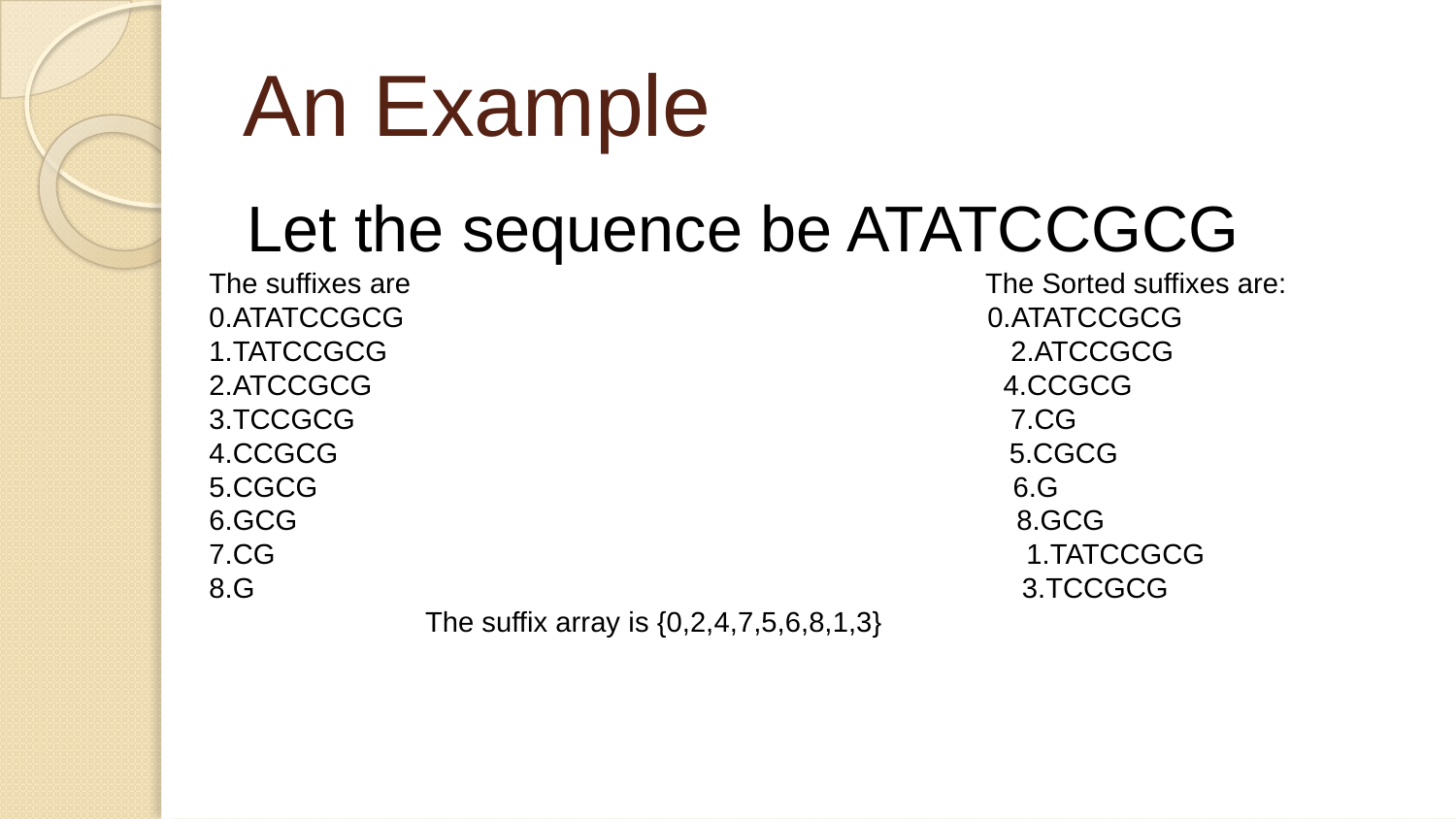

# An Example
Let the sequence be ATATCCGCG
The suffixes are                                                                        The Sorted suffixes are:
0.ATATCCGCG                                                                         0.ATATCCGCG
1.TATCCGCG                                                                              2.ATCCGCG
2.ATCCGCG                                                                               4.CCGCG
3.TCCGCG                                                                                  7.CG
4.CCGCG                                                                                    5.CGCG
5.CGCG                                                                                       6.G
6.GCG                                                                                          8.GCG
7.CG                                                                                              1.TATCCGCG
8.G                                                                                                3.TCCGCG
                           The suffix array is {0,2,4,7,5,6,8,1,3}